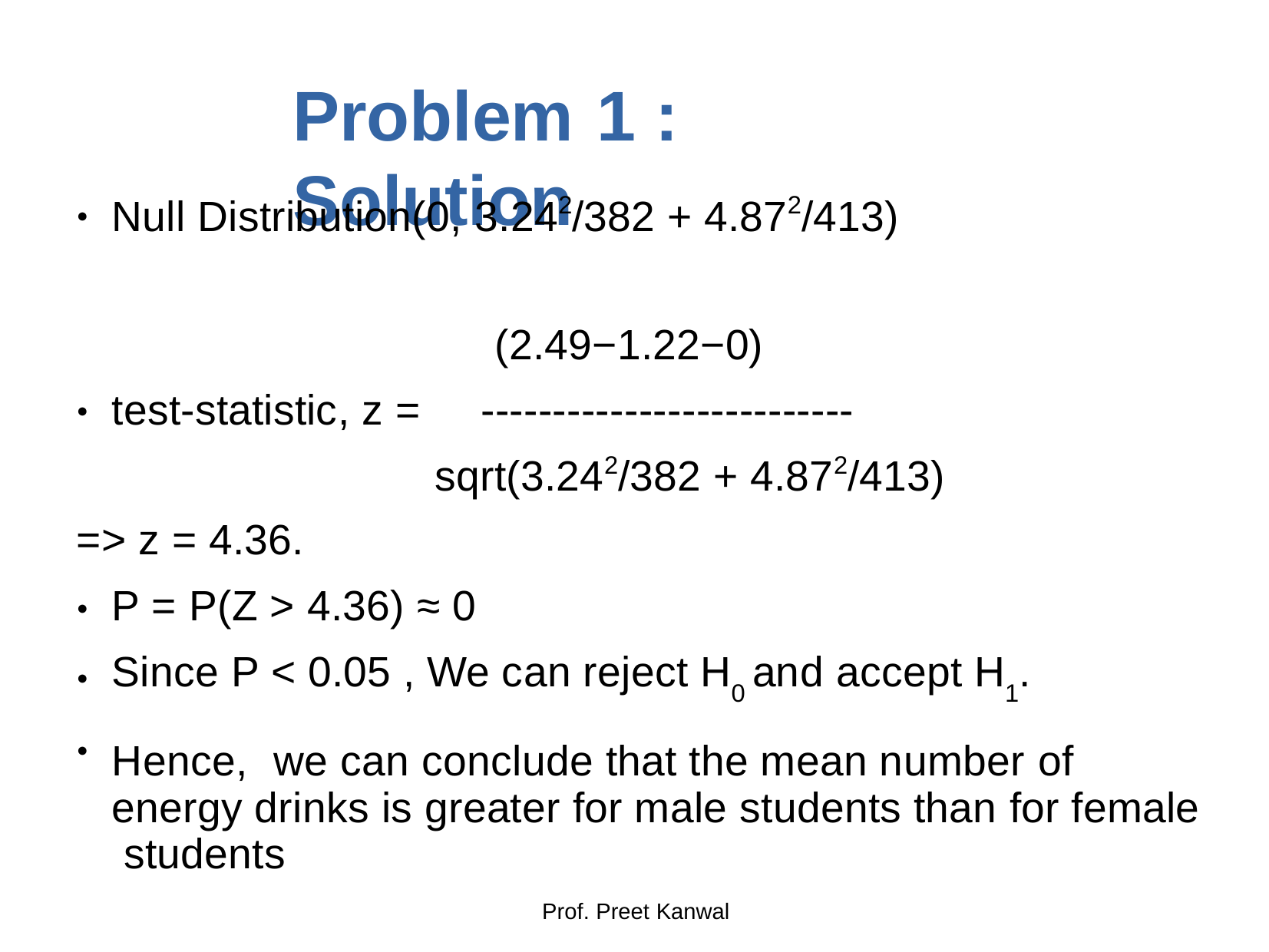

# Problem	1	: Solution
Null Distribution(0, 3.242/382 + 4.872/413)
●
(2.49−1.22−0)
--------------------------  sqrt(3.242/382 + 4.872/413)
test-statistic, z =
●
=> z = 4.36.
P = P(Z > 4.36) ≈ 0
Since P < 0.05 , We can reject H0 and accept H1.
Hence,	we can conclude that the mean number of  energy drinks is greater for male students than for female  students
●
●
●
Prof. Preet Kanwal